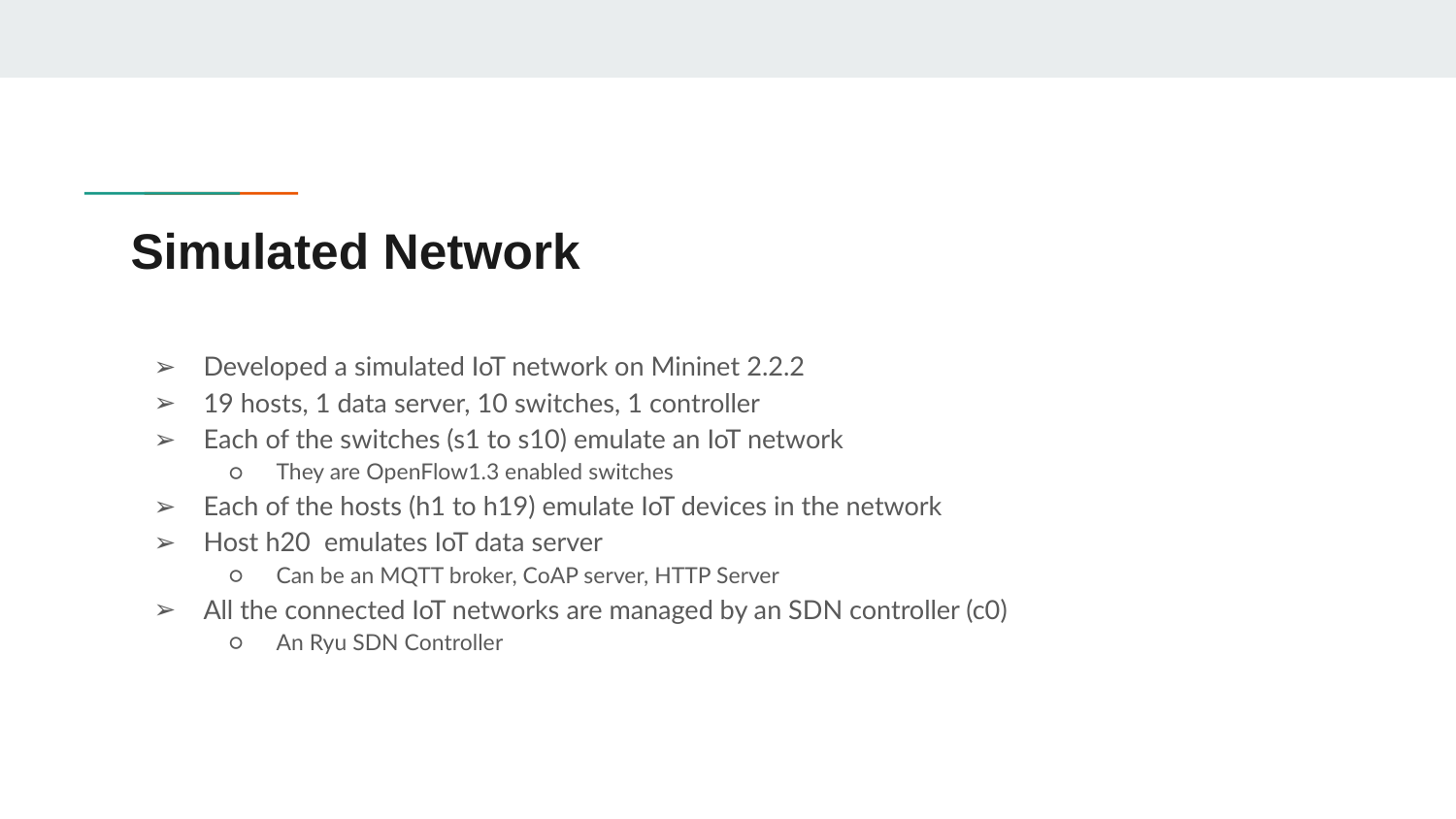

# Simulated Network
Developed a simulated IoT network on Mininet 2.2.2
19 hosts, 1 data server, 10 switches, 1 controller
Each of the switches (s1 to s10) emulate an IoT network
They are OpenFlow1.3 enabled switches
Each of the hosts (h1 to h19) emulate IoT devices in the network
Host h20  emulates IoT data server
Can be an MQTT broker, CoAP server, HTTP Server
All the connected IoT networks are managed by an SDN controller (c0)
An Ryu SDN Controller